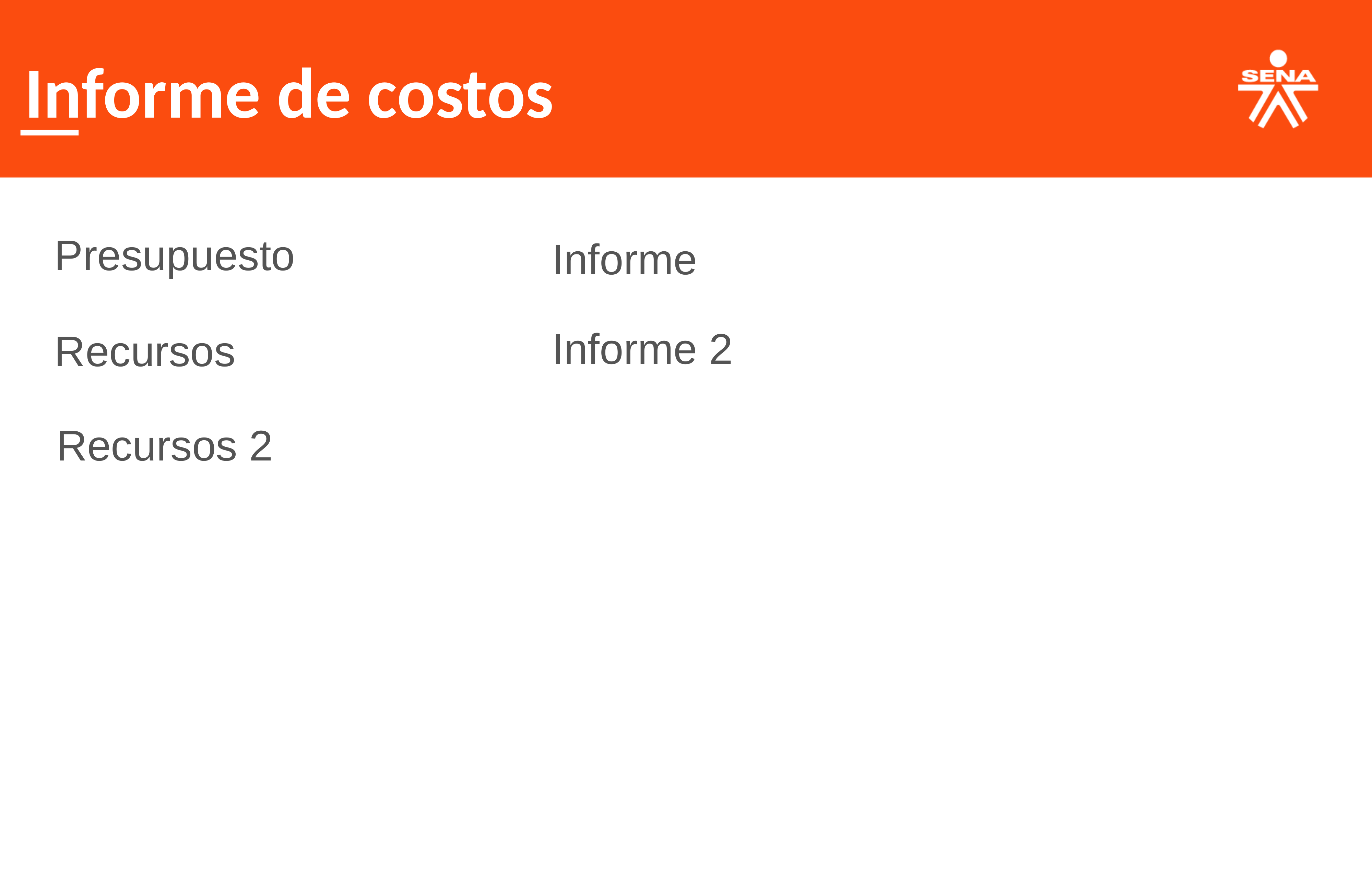

Informe de costos

Presupuesto
Informe

Informe 2
Recursos

Recursos 2